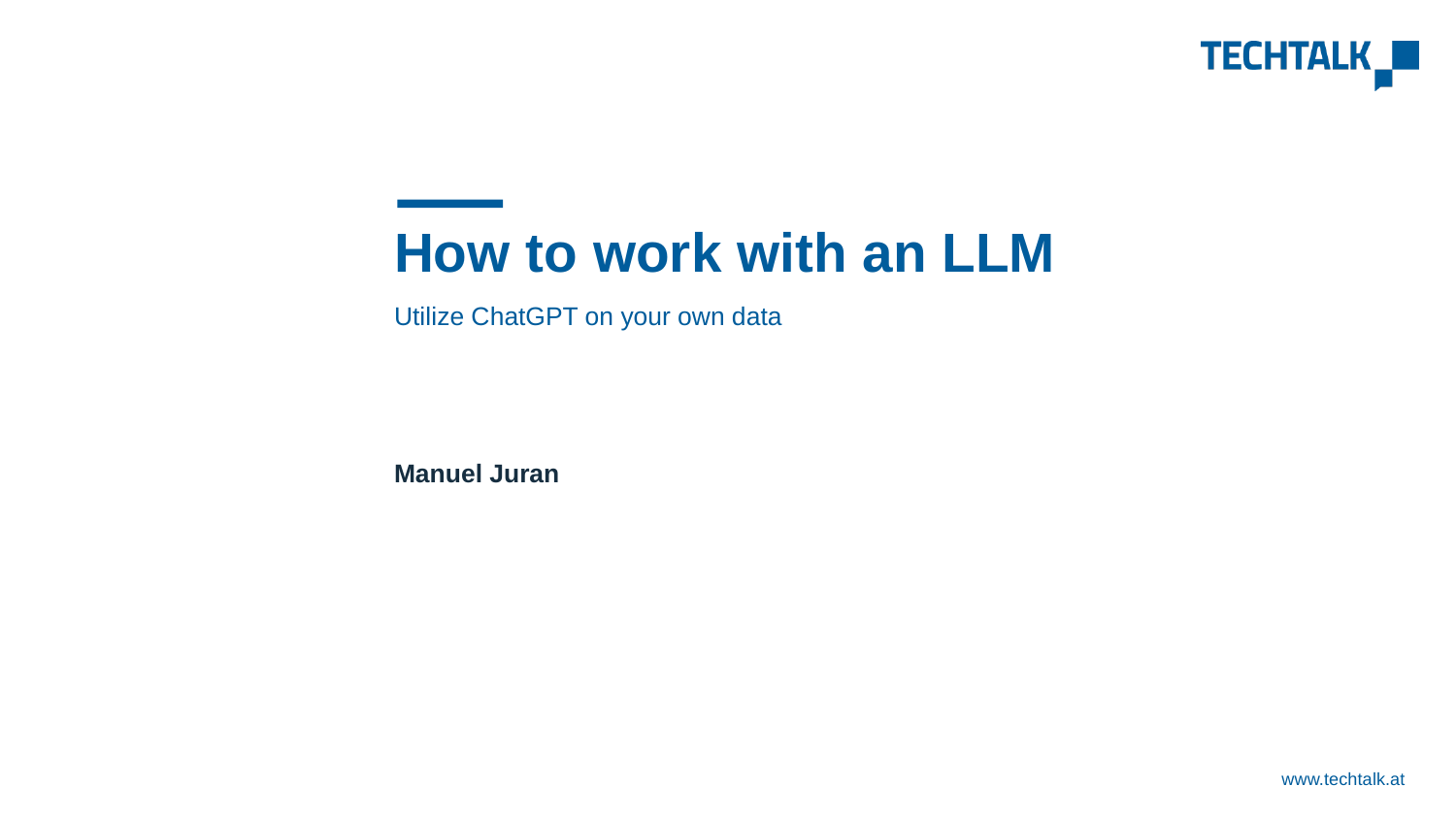

# How to work with an LLM
Utilize ChatGPT on your own data
Manuel Juran